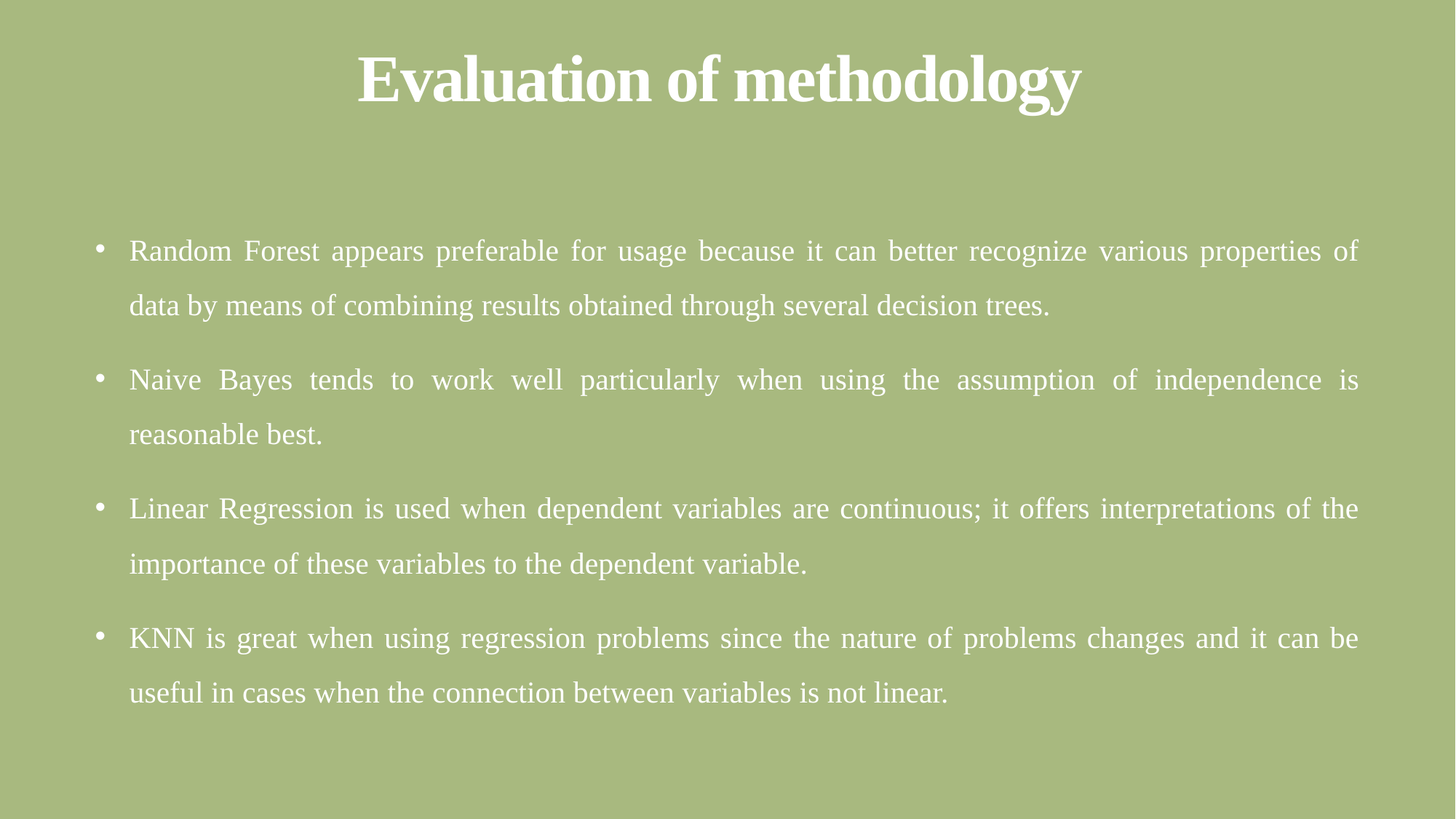

# Evaluation of methodology
Random Forest appears preferable for usage because it can better recognize various properties of data by means of combining results obtained through several decision trees.
Naive Bayes tends to work well particularly when using the assumption of independence is reasonable best.
Linear Regression is used when dependent variables are continuous; it offers interpretations of the importance of these variables to the dependent variable.
KNN is great when using regression problems since the nature of problems changes and it can be useful in cases when the connection between variables is not linear.